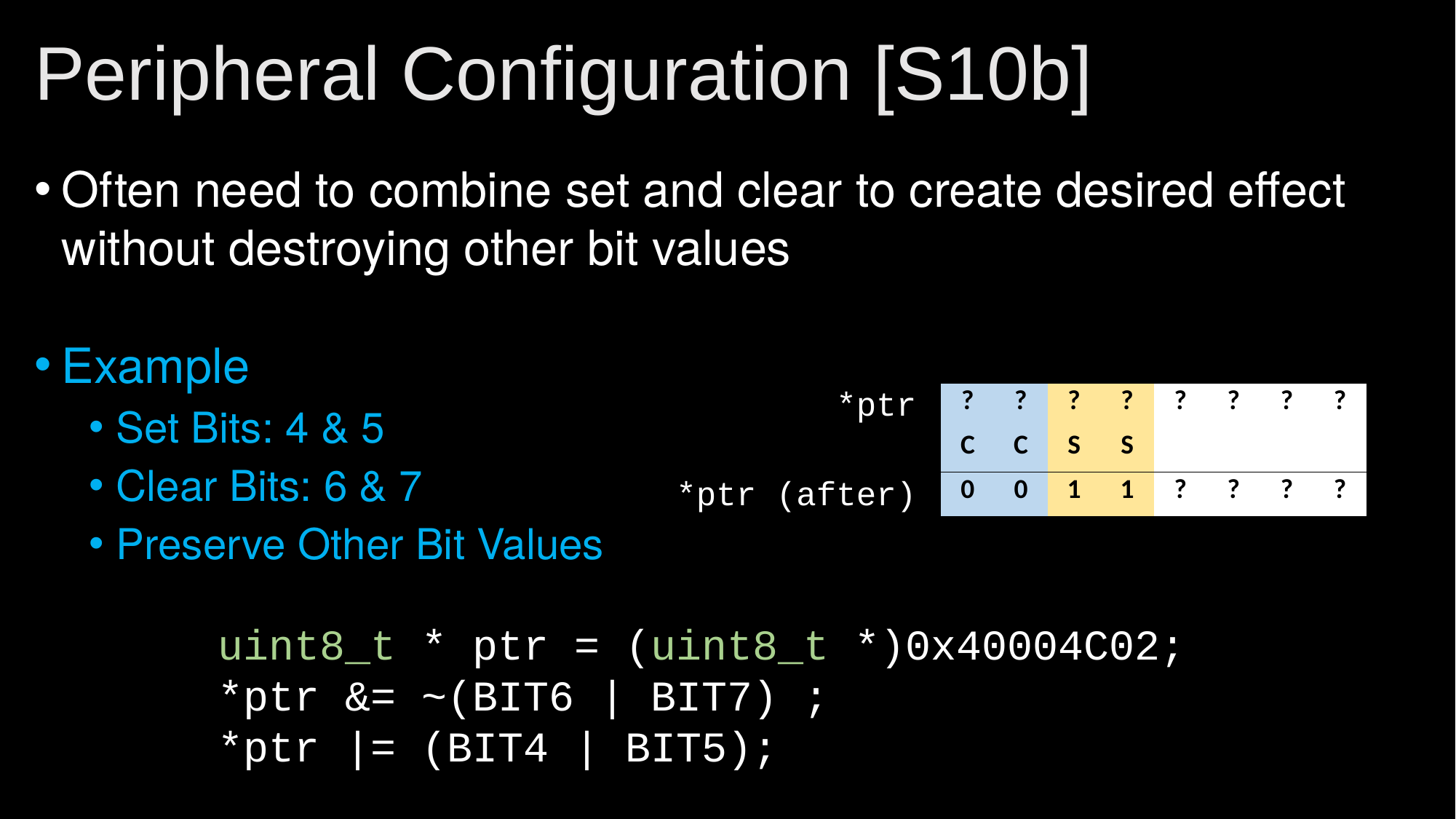

# Peripheral Configuration [S10b]
Often need to combine set and clear to create desired effect without destroying other bit values

Example
Set Bits: 4 & 5
Clear Bits: 6 & 7
Preserve Other Bit Values
*ptr
| ? | ? | ? | ? | ? | ? | ? | ? |
| --- | --- | --- | --- | --- | --- | --- | --- |
| C | C | S | S |  |  |  |  |
| 0 | 0 | 1 | 1 | ? | ? | ? | ? |
*ptr (after)
uint8_t * ptr = (uint8_t *)0x40004C02;
*ptr &= ~(BIT6 | BIT7) ;
*ptr |= (BIT4 | BIT5);